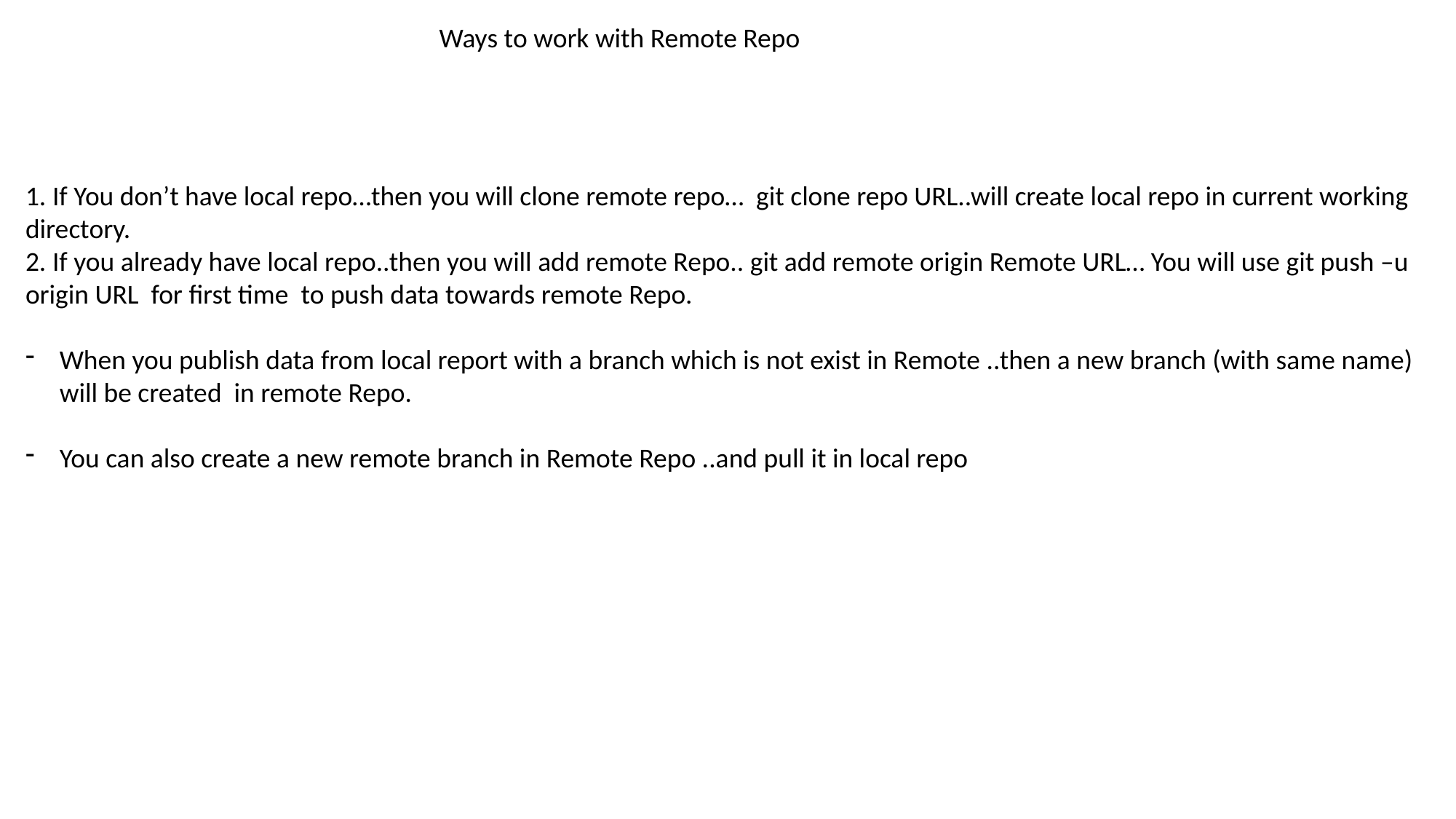

Ways to work with Remote Repo

1. If You don’t have local repo…then you will clone remote repo…  git clone repo URL..will create local repo in current working directory.
2. If you already have local repo..then you will add remote Repo.. git add remote origin Remote URL… You will use git push –u origin URL  for first time  to push data towards remote Repo.

When you publish data from local report with a branch which is not exist in Remote ..then a new branch (with same name) will be created  in remote Repo.

You can also create a new remote branch in Remote Repo ..and pull it in local repo